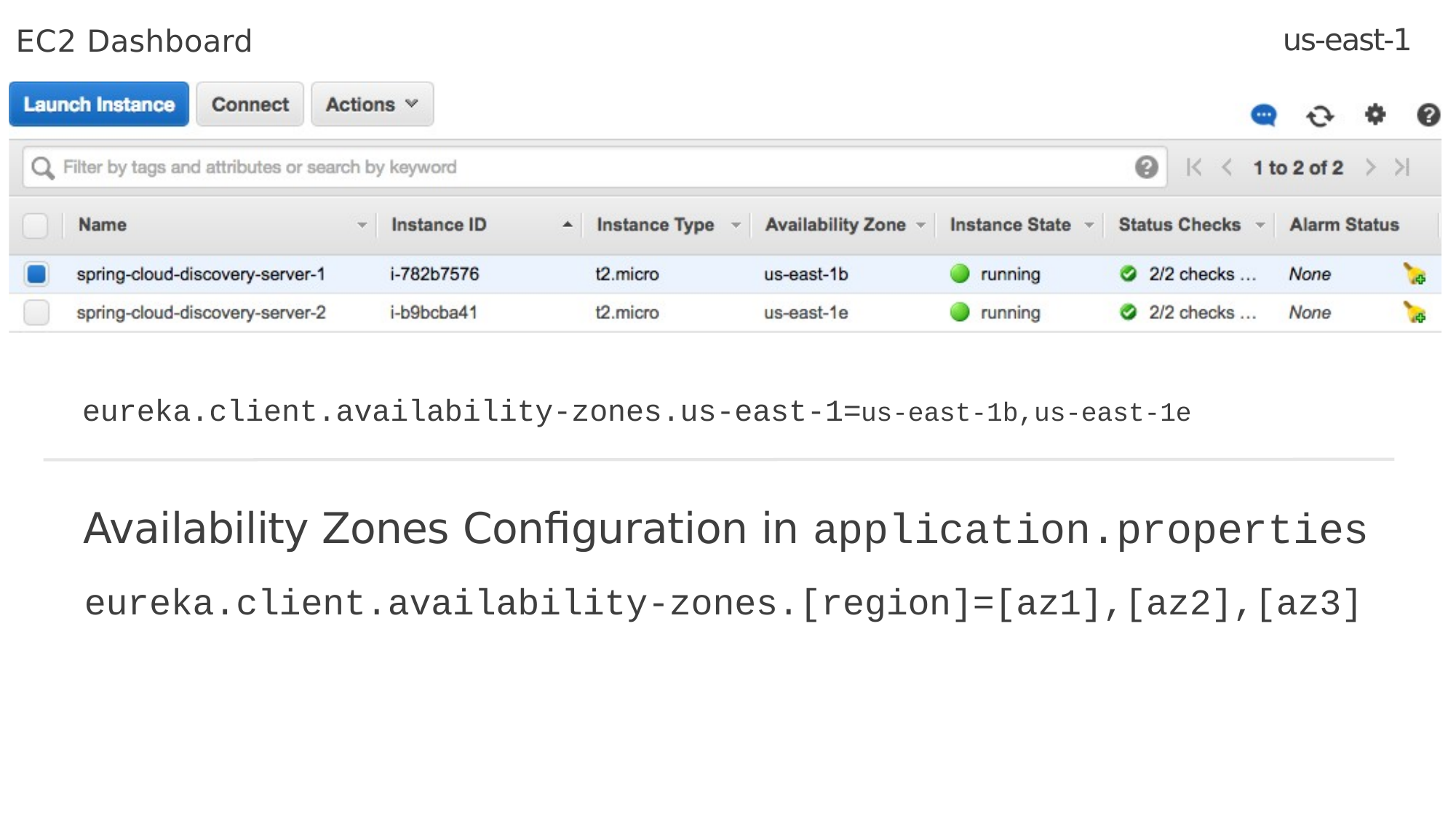

us-east-1
EC2 Dashboard

eureka.client.availability-zones.us-east-1=us-east-1b,us-east-1e

Availability Zones Configuration in application.properties
eureka.client.availability-zones.[region]=[az1],[az2],[az3]